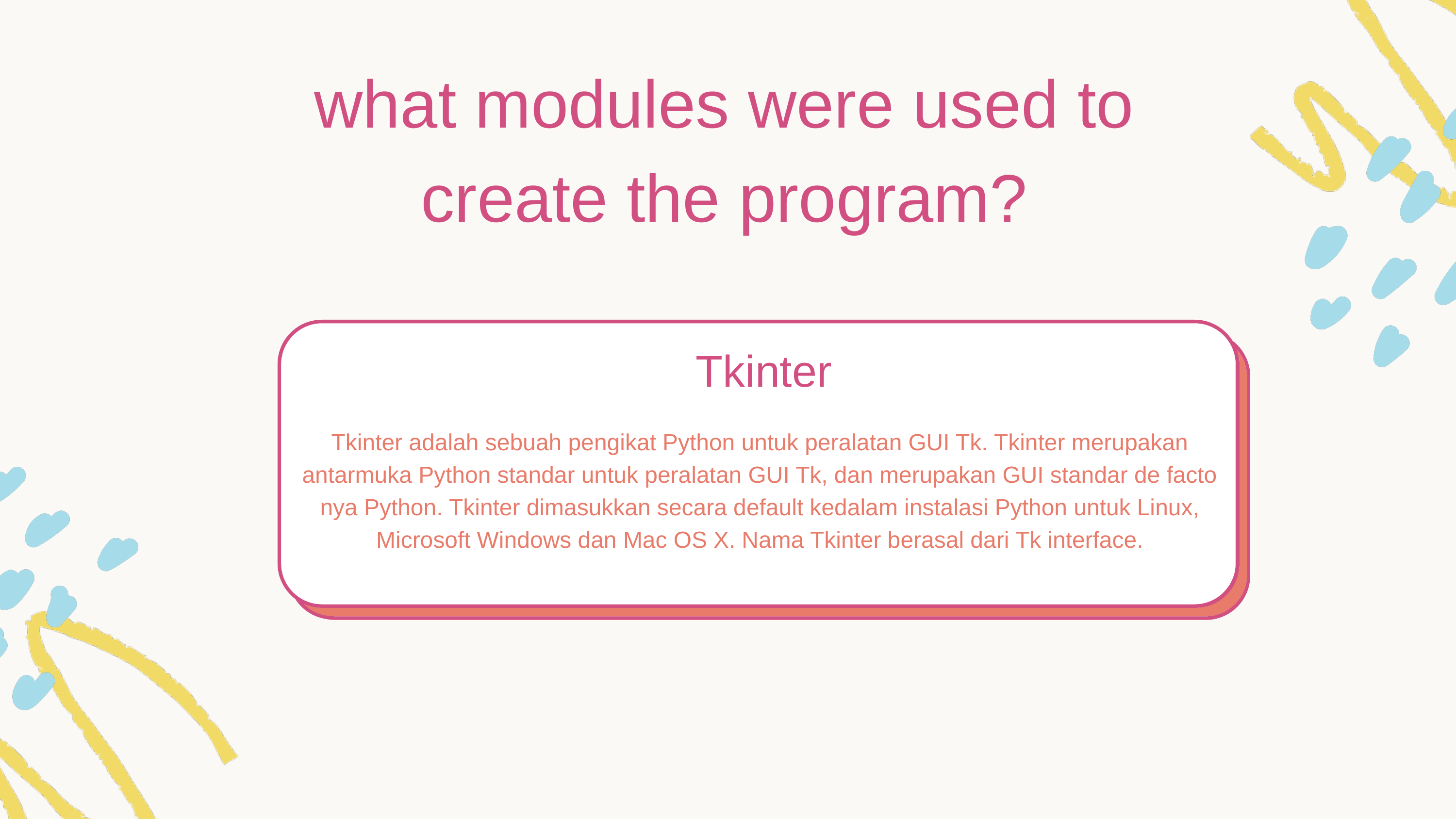

what modules were used to create the program?

Tkinter
Tkinter adalah sebuah pengikat Python untuk peralatan GUI Tk. Tkinter merupakan antarmuka Python standar untuk peralatan GUI Tk, dan merupakan GUI standar de facto nya Python. Tkinter dimasukkan secara default kedalam instalasi Python untuk Linux, Microsoft Windows dan Mac OS X. Nama Tkinter berasal dari Tk interface.